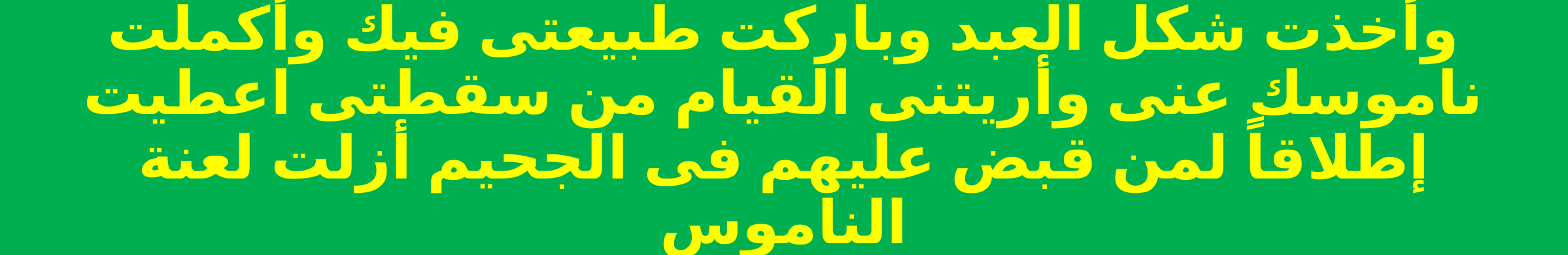

وأخذت شكل العبد وباركت طبيعتى فيك وأكملت ناموسك عنى وأريتنى القيام من سقطتى اعطيت إطلاقاً لمن قبض عليهم فى الجحيم أزلت لعنة الناموس